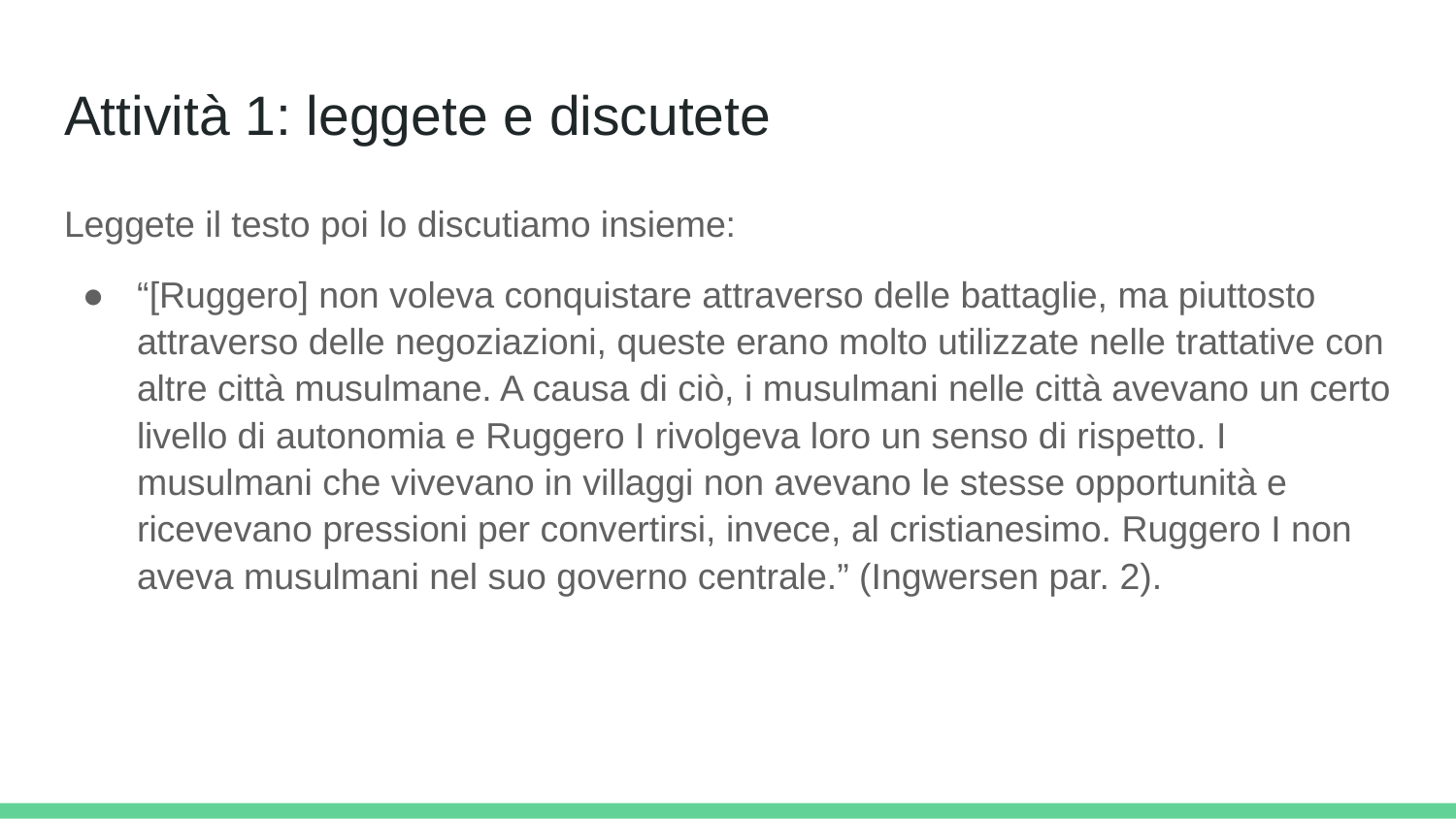

# Attività 1: leggete e discutete
Leggete il testo poi lo discutiamo insieme:
“[Ruggero] non voleva conquistare attraverso delle battaglie, ma piuttosto attraverso delle negoziazioni, queste erano molto utilizzate nelle trattative con altre città musulmane. A causa di ciò, i musulmani nelle città avevano un certo livello di autonomia e Ruggero I rivolgeva loro un senso di rispetto. I musulmani che vivevano in villaggi non avevano le stesse opportunità e ricevevano pressioni per convertirsi, invece, al cristianesimo. Ruggero I non aveva musulmani nel suo governo centrale.” (Ingwersen par. 2).